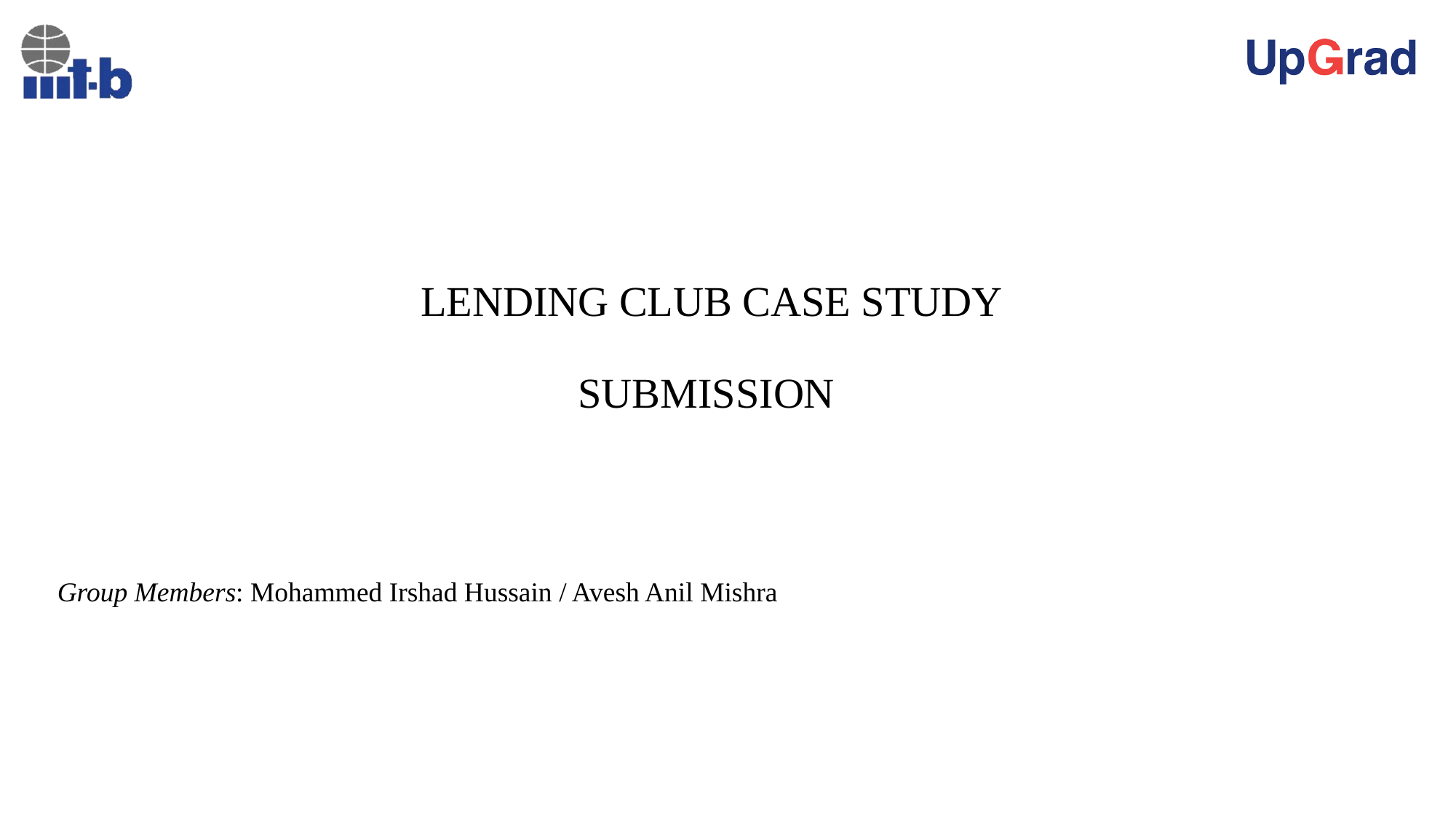

# LENDING CLUB CASE STUDY SUBMISSION
Group Members: Mohammed Irshad Hussain / Avesh Anil Mishra